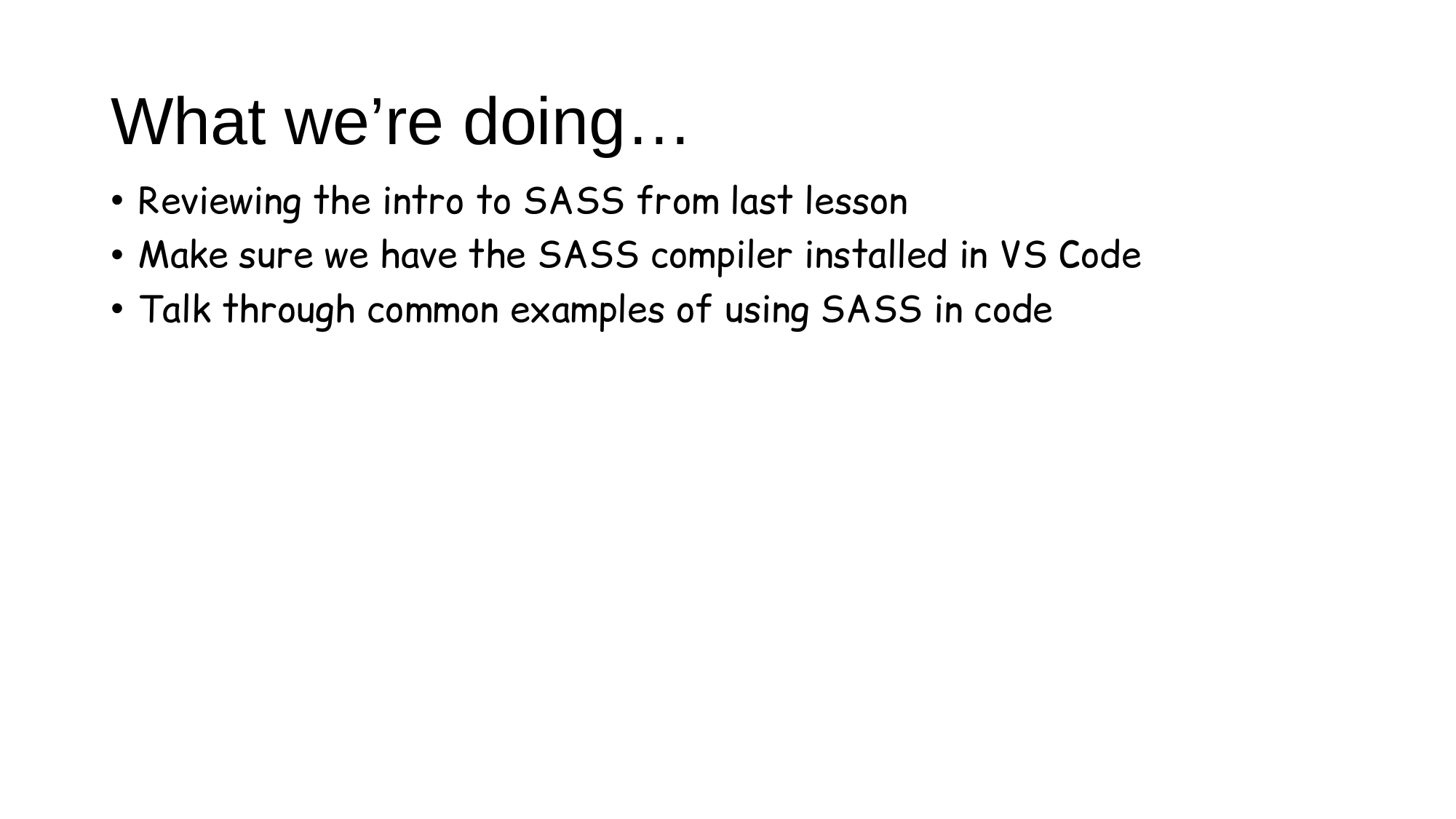

# What we’re doing…
Reviewing the intro to SASS from last lesson
Make sure we have the SASS compiler installed in VS Code
Talk through common examples of using SASS in code